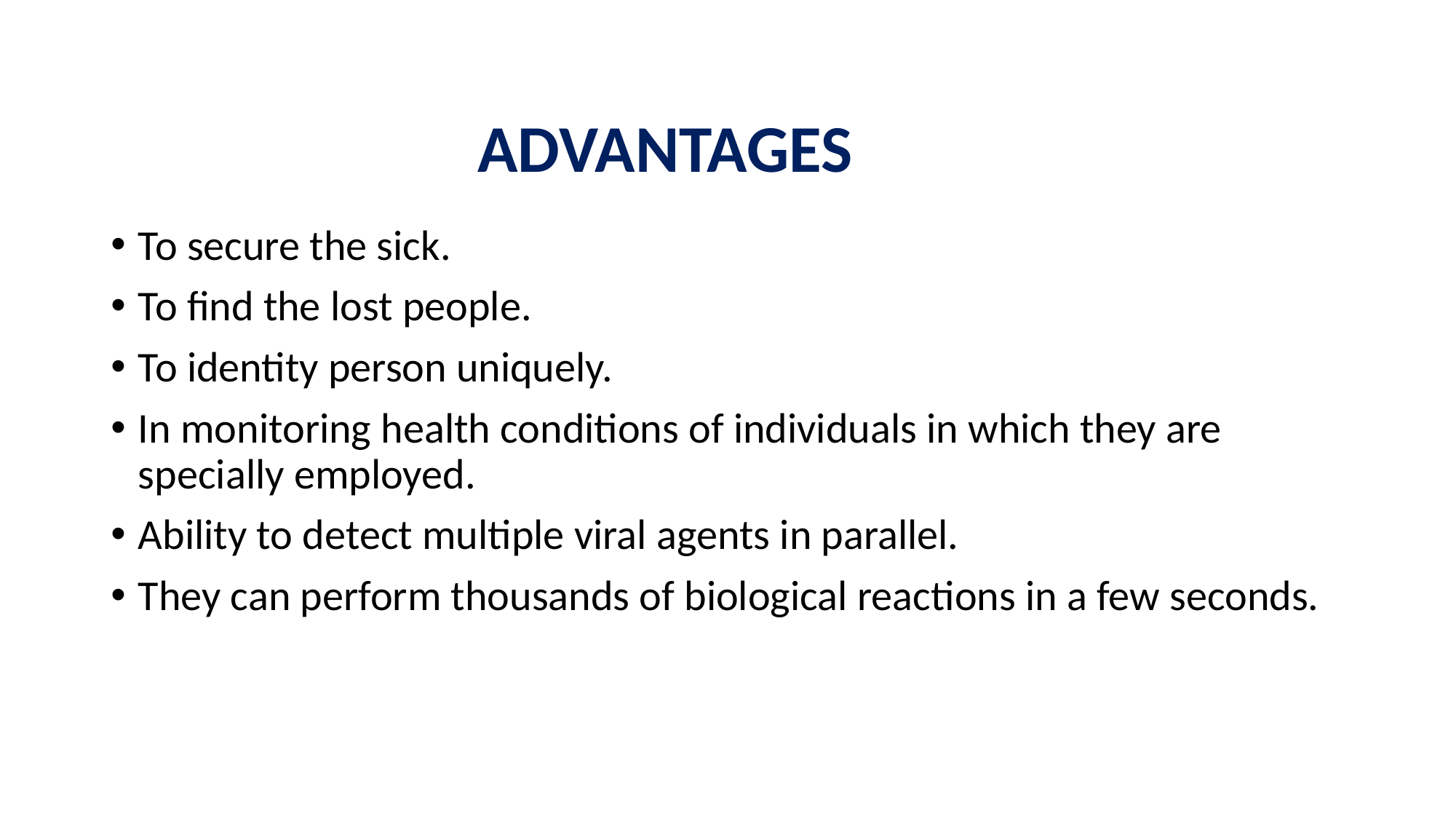

# ADVANTAGES
To secure the sick.
To find the lost people.
To identity person uniquely.
In monitoring health conditions of individuals in which they are specially employed.
Ability to detect multiple viral agents in parallel.
They can perform thousands of biological reactions in a few seconds.